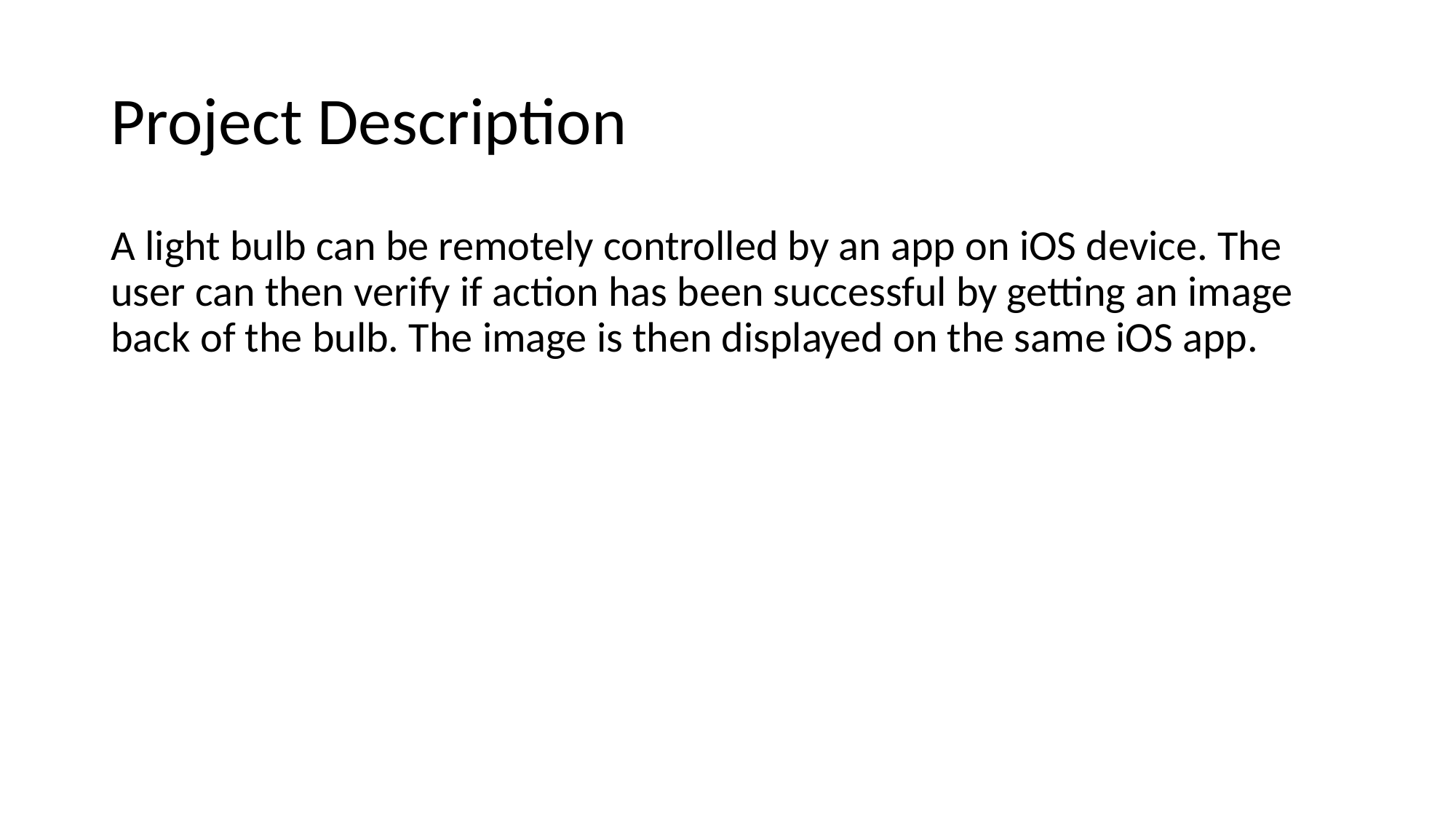

# Project Description
A light bulb can be remotely controlled by an app on iOS device. The user can then verify if action has been successful by getting an image back of the bulb. The image is then displayed on the same iOS app.